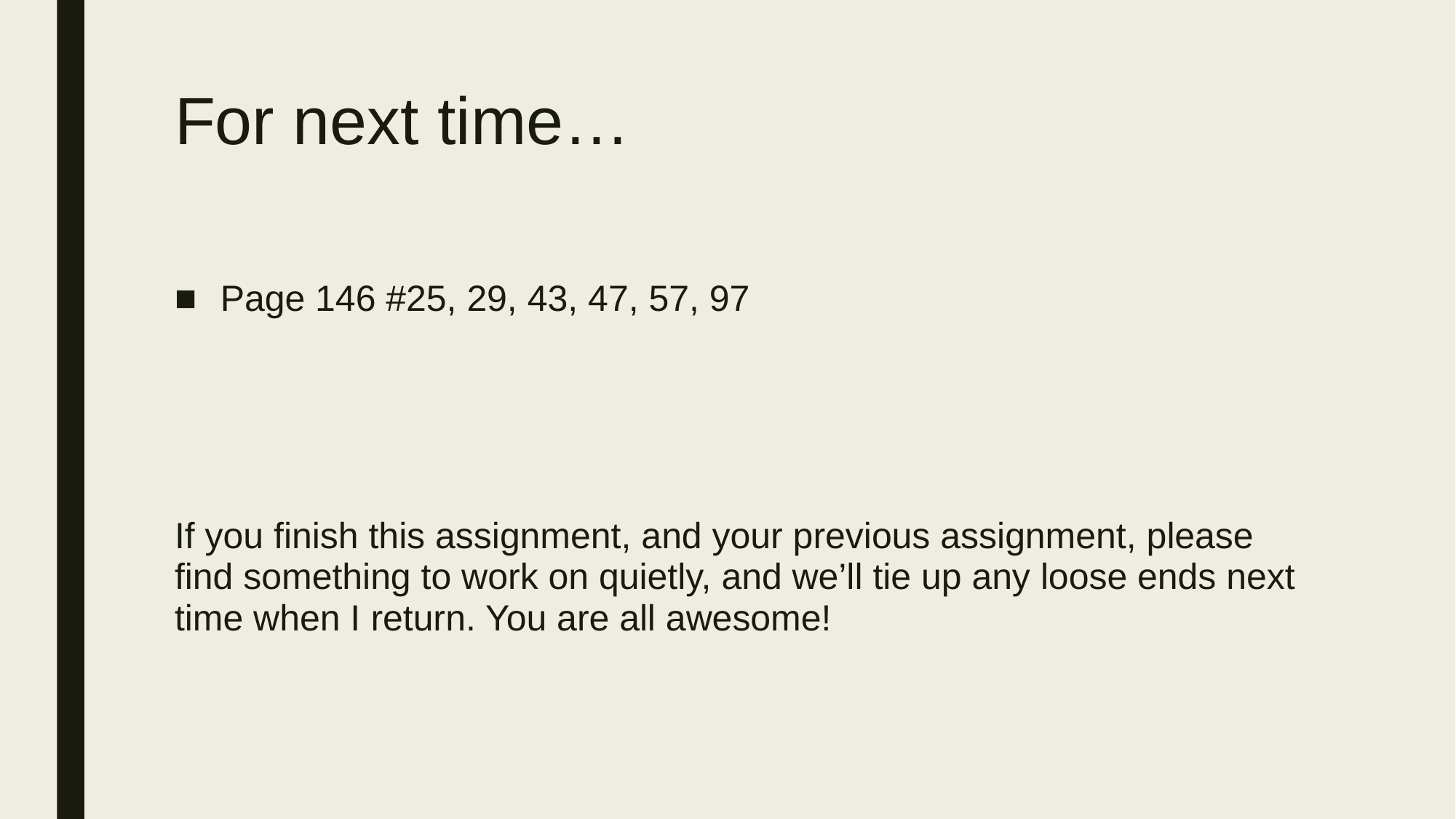

# For next time…
Page 146 #25, 29, 43, 47, 57, 97

If you finish this assignment, and your previous assignment, please find something to work on quietly, and we’ll tie up any loose ends next time when I return. You are all awesome!